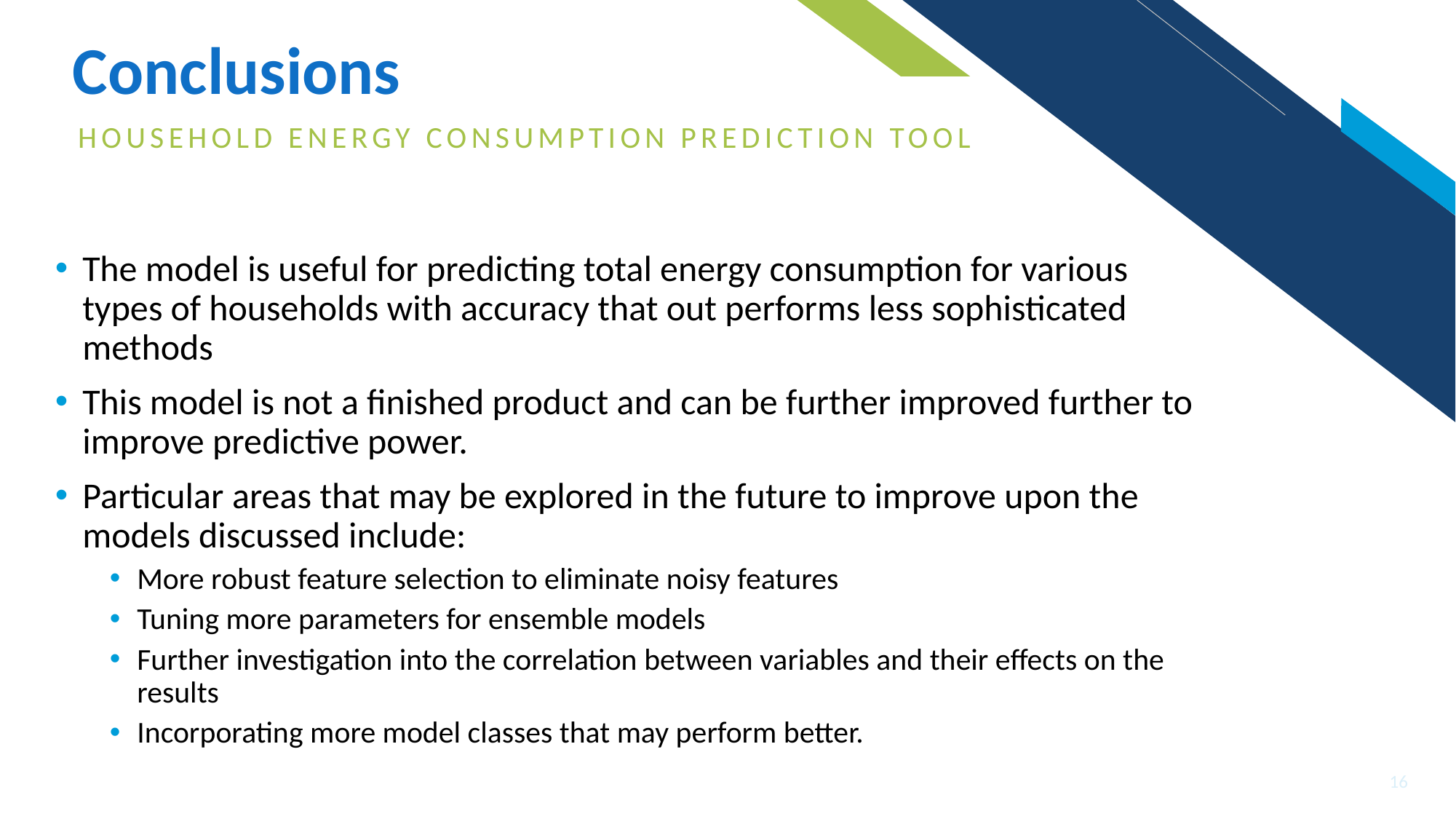

# Conclusions
HOUSEHOLD ENERGY CONSUMPTION PREDICTION TOOL
The model is useful for predicting total energy consumption for various types of households with accuracy that out performs less sophisticated methods
This model is not a finished product and can be further improved further to improve predictive power.
Particular areas that may be explored in the future to improve upon the models discussed include:
More robust feature selection to eliminate noisy features
Tuning more parameters for ensemble models
Further investigation into the correlation between variables and their effects on the results
Incorporating more model classes that may perform better.

16